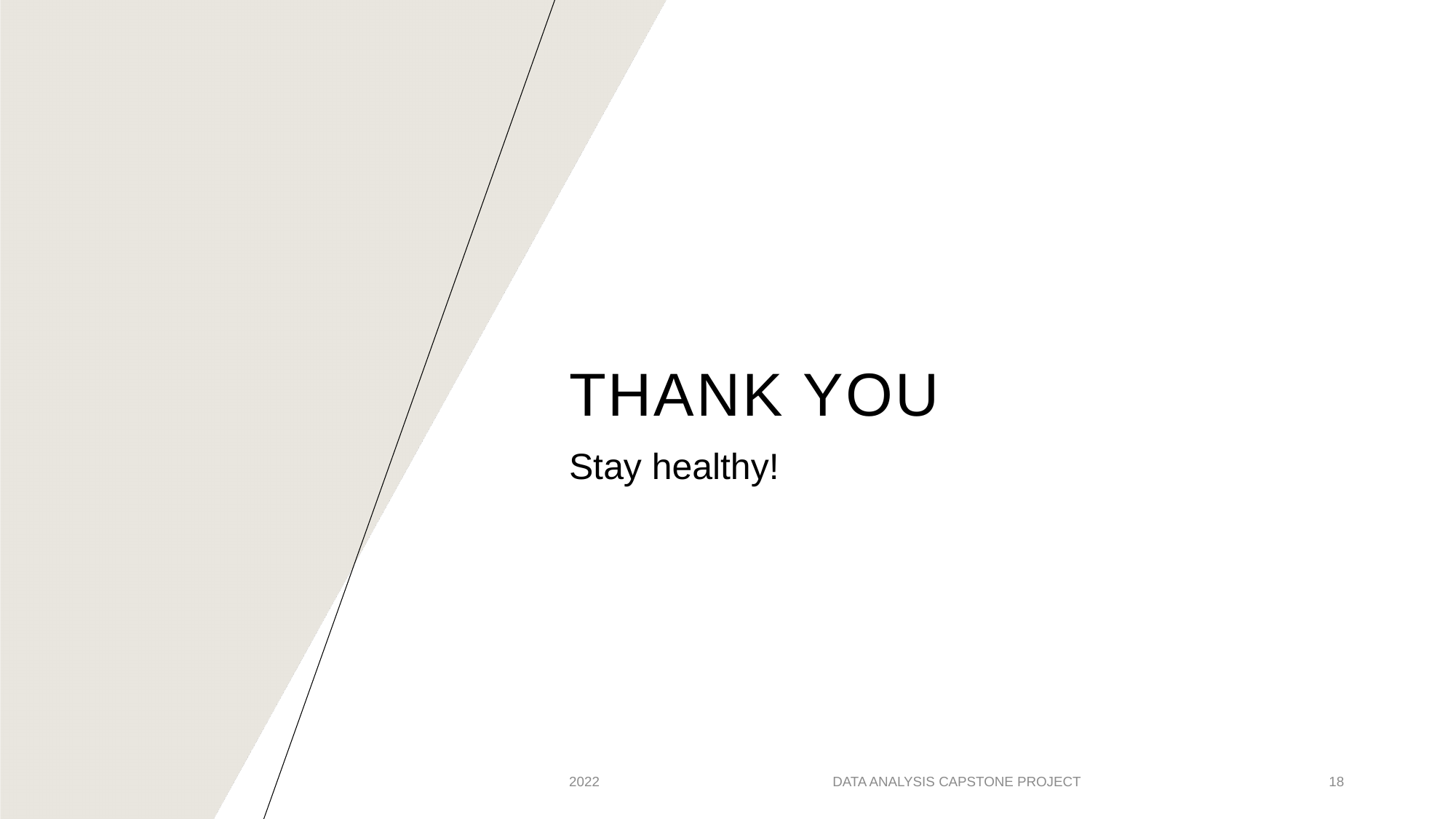

# THANK YOU
Stay healthy!
2022
DATA ANALYSIS CAPSTONE PROJECT
18